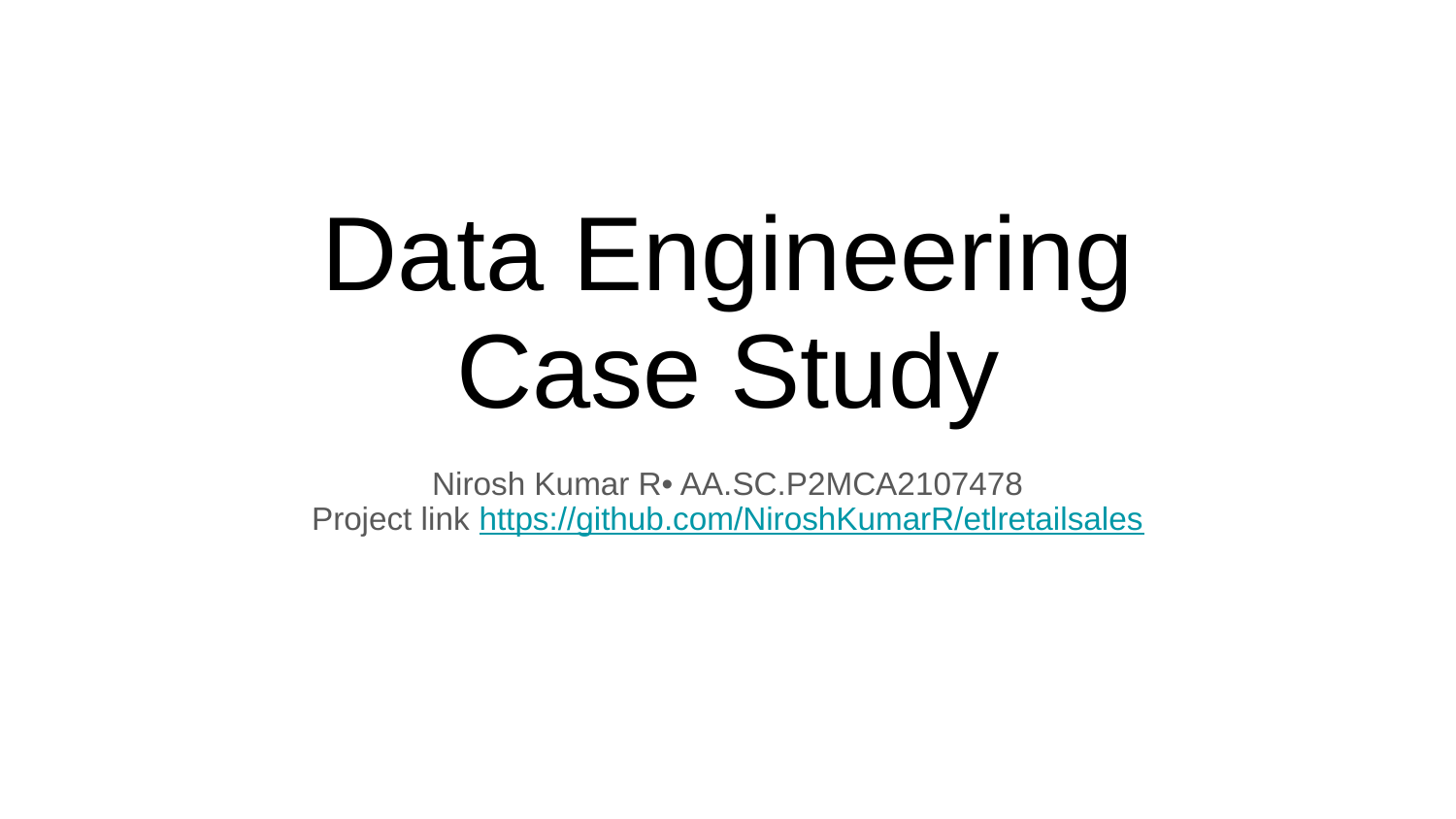

# Data Engineering
Case Study
Nirosh Kumar R• AA.SC.P2MCA2107478
Project link https://github.com/NiroshKumarR/etlretailsales